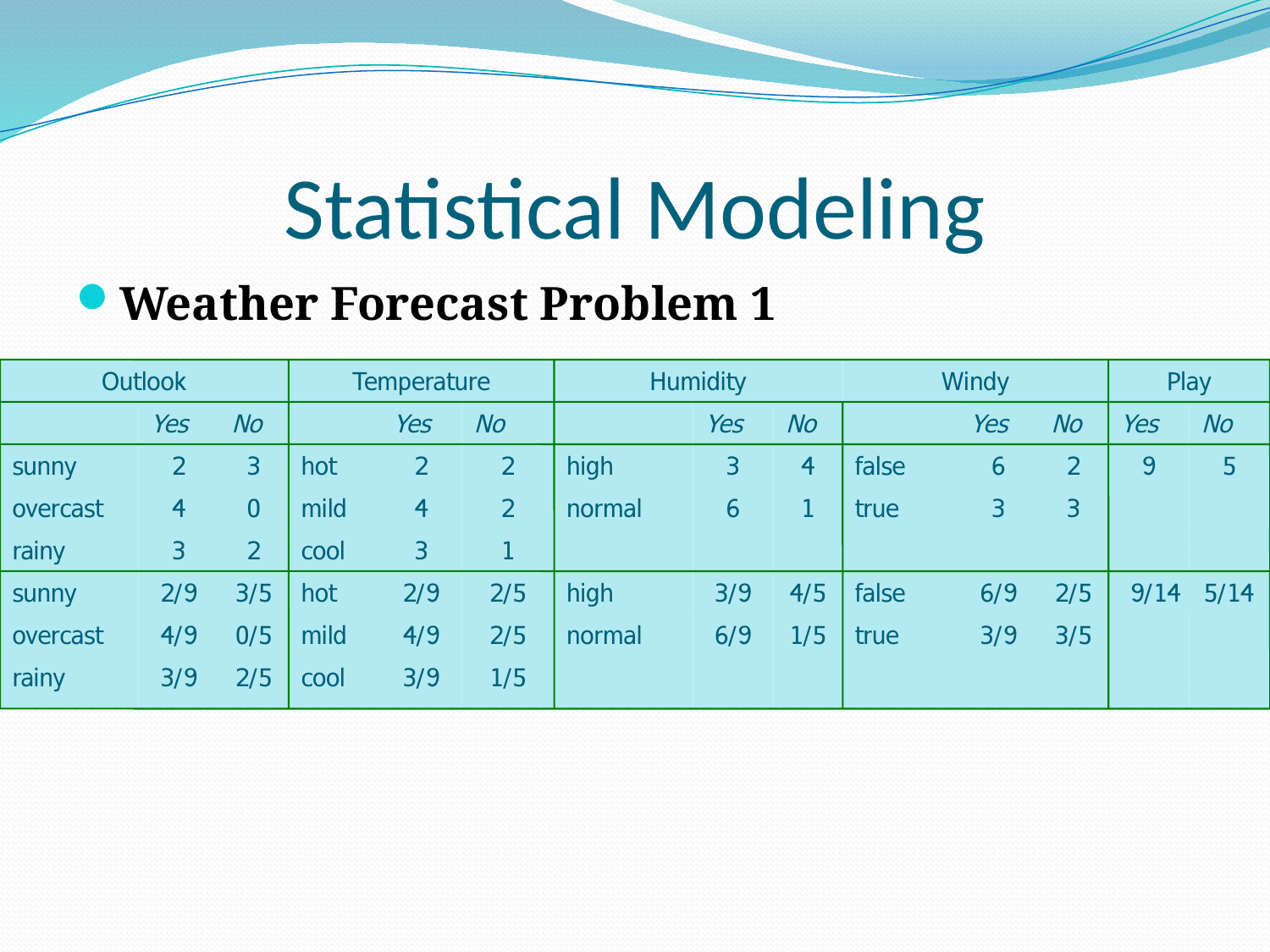

Statistical Modeling
Weather Forecast Problem 1
Outlook

Temperature

Humidity

Windy
Play

Yes
No

Yes
No

Yes
No

Yes
No
Yes
No
sunny

2
3
hot
2
2
high
3
4
false
6
2
9
5
overcast
4
0
mild
4
2
normal
6
1
true
3
3

rainy

3
2
cool
3
1

sunny

2/9
3/5
hot
2/9
2/5
high
3/9
4/5
false
6/9
2/5
9/14
  5/14

overcast
4/9
0/5
mild
4/9
2/5
normal
6/9
1/5
true
3/9
3/5

rainy
3/9
2/5
cool
3/9
1/5